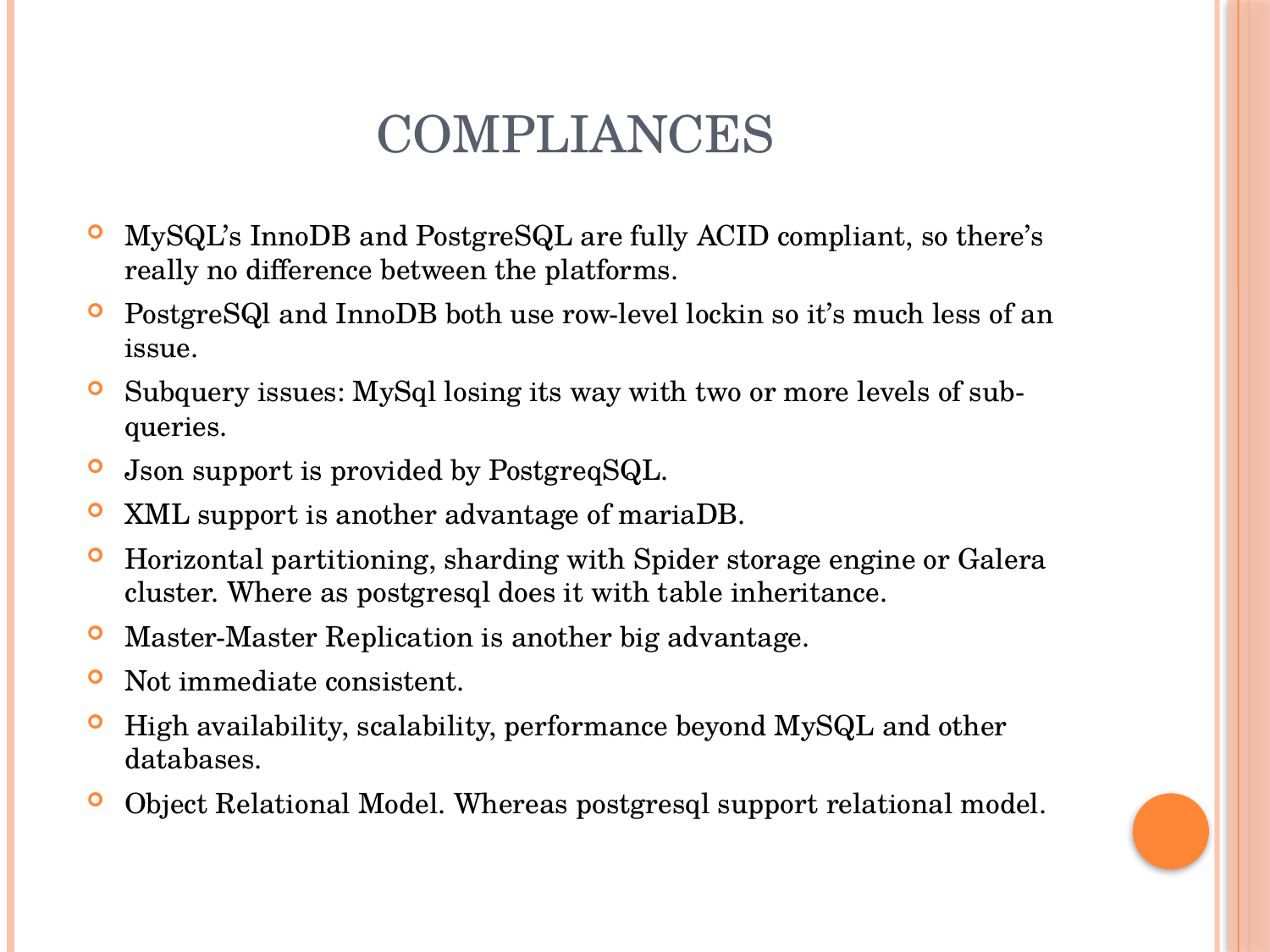

# Compliances
MySQL’s InnoDB and PostgreSQL are fully ACID compliant, so there’s really no difference between the platforms.
PostgreSQl and InnoDB both use row-level lockin so it’s much less of an issue.
Subquery issues: MySql losing its way with two or more levels of sub-queries.
Json support is provided by PostgreqSQL.
XML support is another advantage of mariaDB.
Horizontal partitioning, sharding with Spider storage engine or Galera cluster. Where as postgresql does it with table inheritance.
Master-Master Replication is another big advantage.
Not immediate consistent.
High availability, scalability, performance beyond MySQL and other databases.
Object Relational Model. Whereas postgresql support relational model.